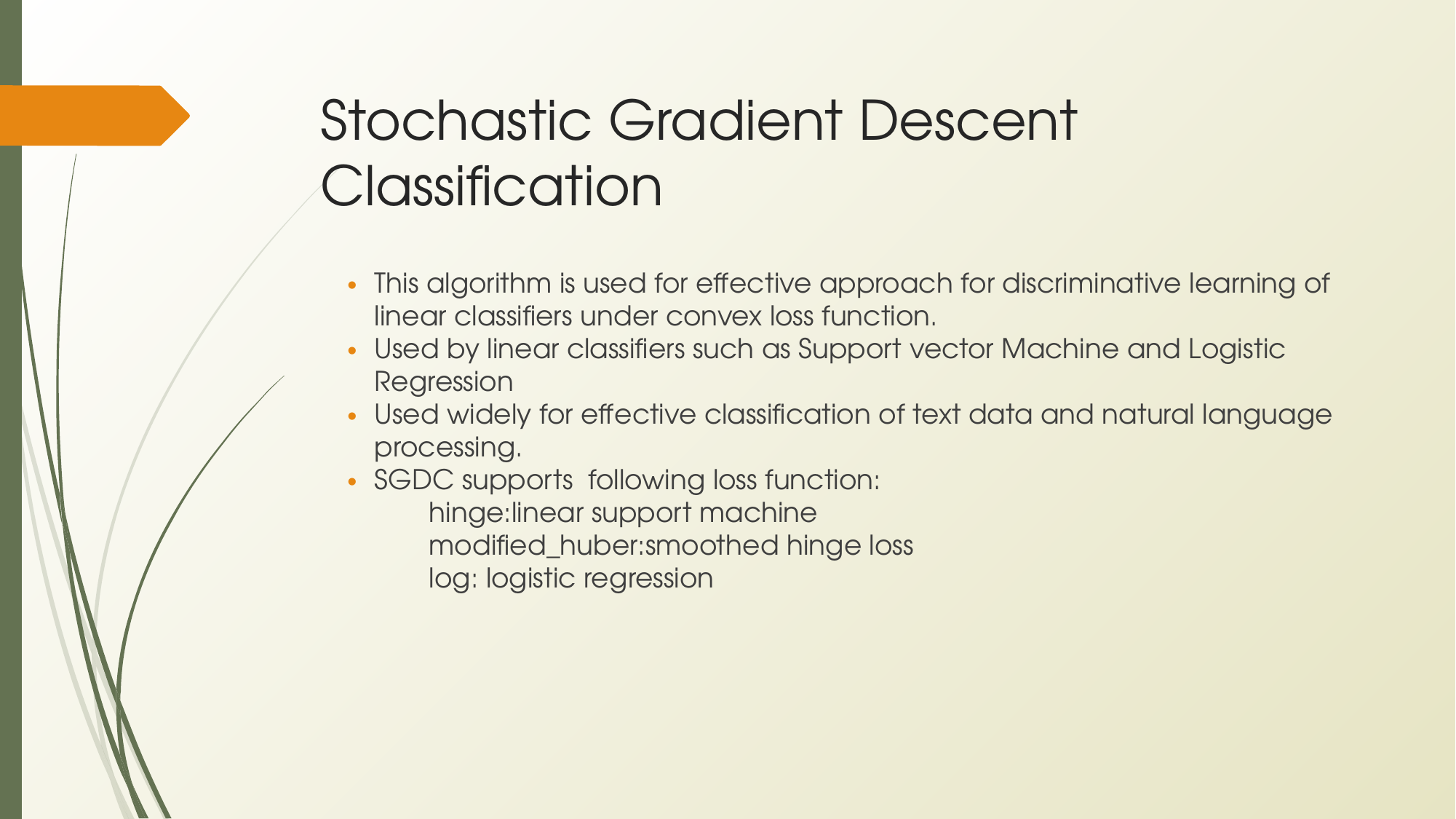

# Stochastic Gradient Descent Classification
This algorithm is used for effective approach for discriminative learning of linear classifiers under convex loss function.
Used by linear classifiers such as Support vector Machine and Logistic Regression
Used widely for effective classification of text data and natural language processing.
SGDC supports  following loss function:
hinge:linear support machine
modified_huber:smoothed hinge loss
log: logistic regression